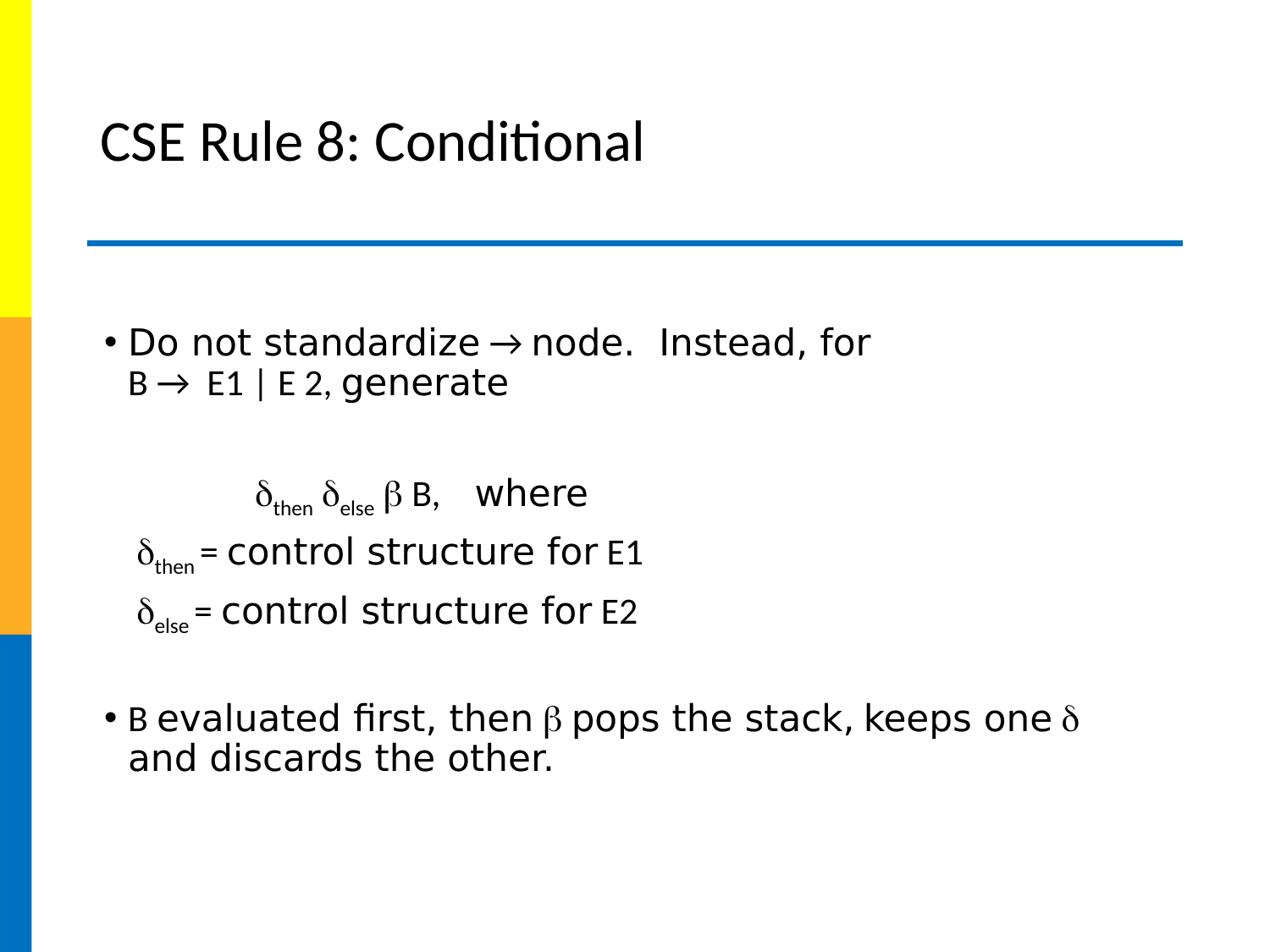

# CSE Rule 8: Conditional
Do not standardize → node.  Instead, for
B →  E1 | E 2, generate

 		δthen δelse β B,    where
	 δthen = control structure for E1
	 δelse = control structure for E2

B evaluated first, then β pops the stack, keeps one δ and discards the other.